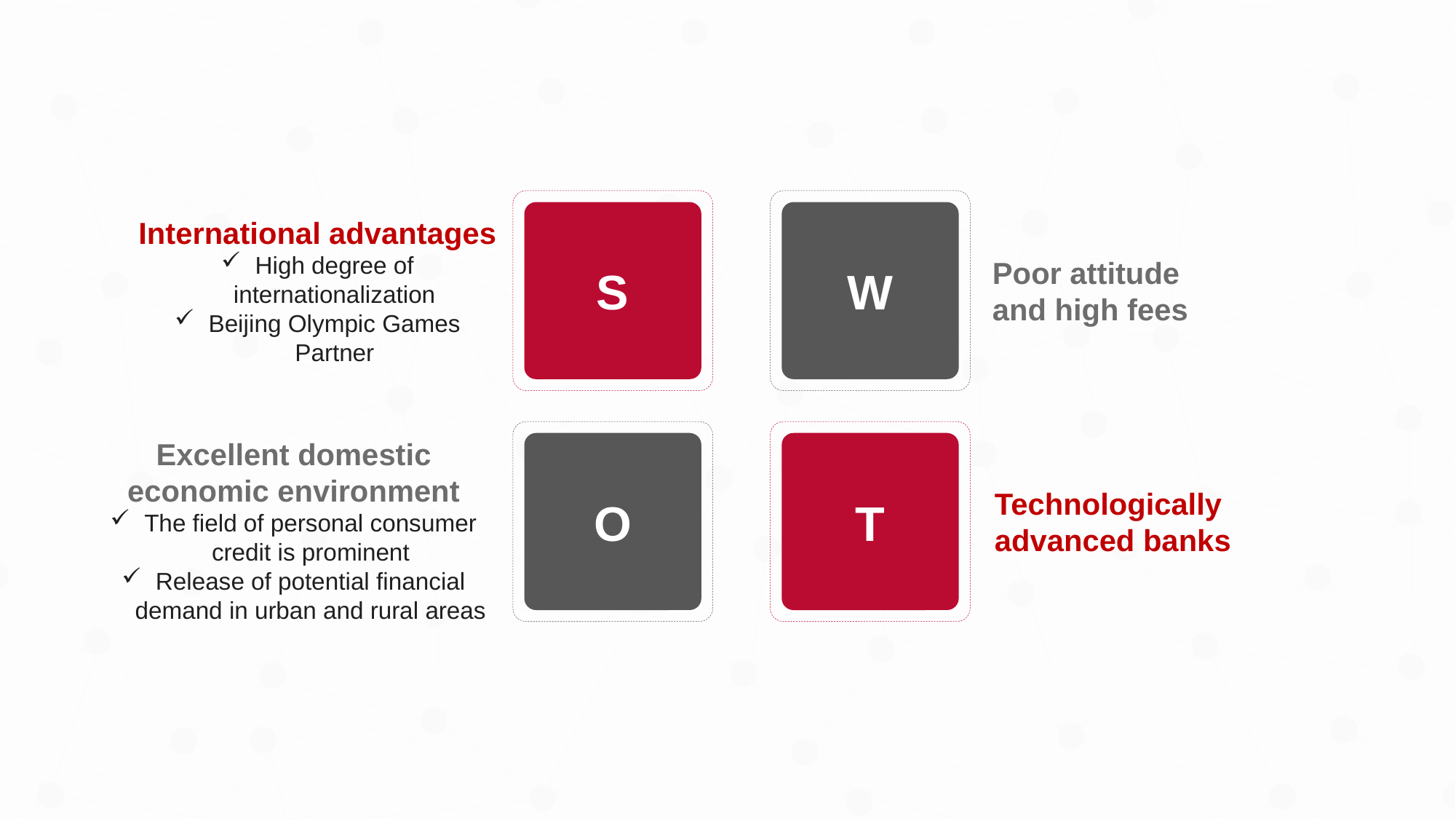

S

W
International advantages
High degree of internationalization
Beijing Olympic Games Partner
Poor attitude and high fees

O

T
Excellent domestic economic environment
The field of personal consumer credit is prominent
Release of potential financial demand in urban and rural areas
Technologically advanced banks